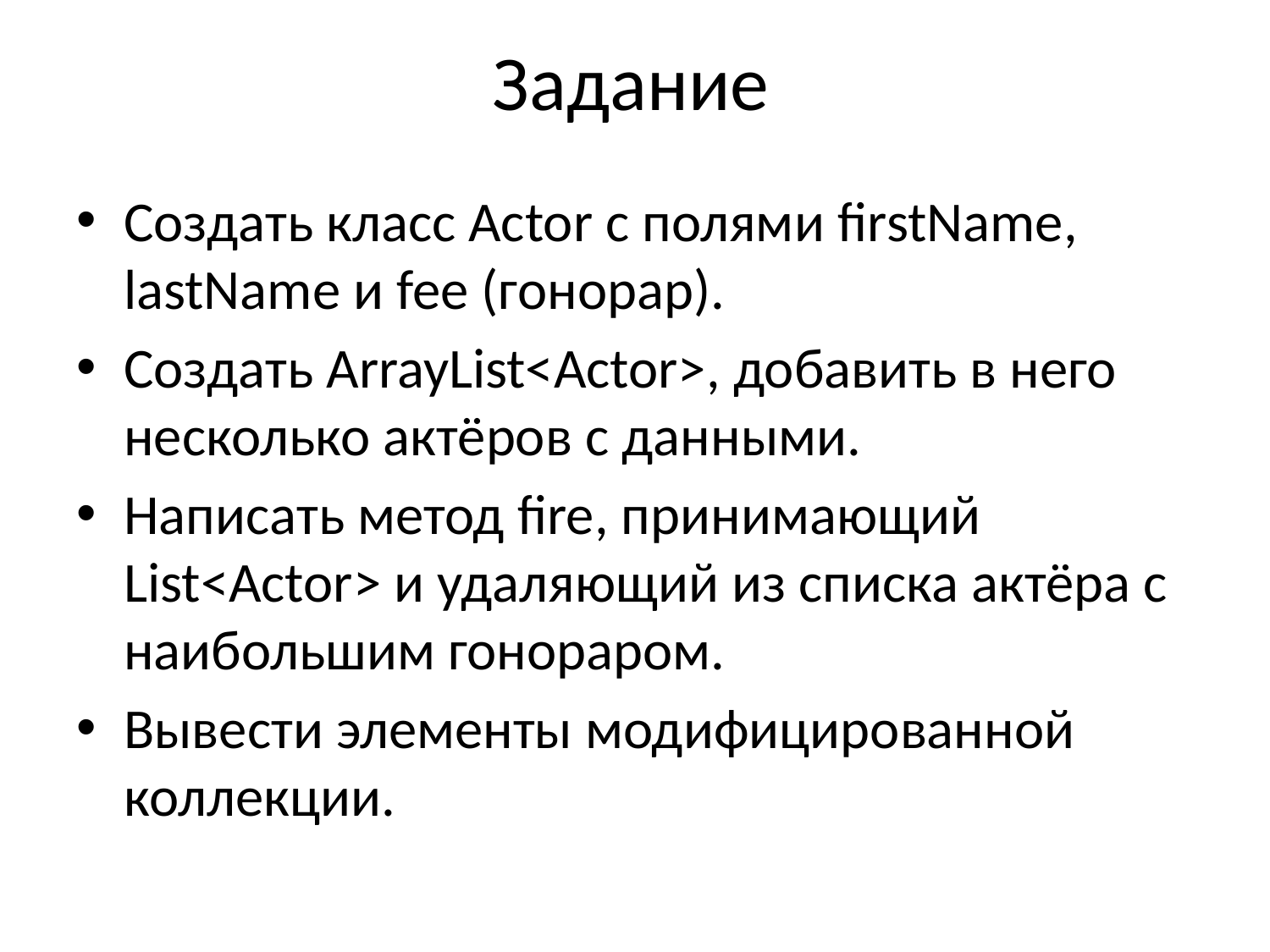

# Задание
Создать класс Actor с полями firstName, lastName и fee (гонорар).
Создать ArrayList<Actor>, добавить в него несколько актёров с данными.
Написать метод fire, принимающий List<Actor> и удаляющий из списка актёра с наибольшим гонораром.
Вывести элементы модифицированной коллекции.